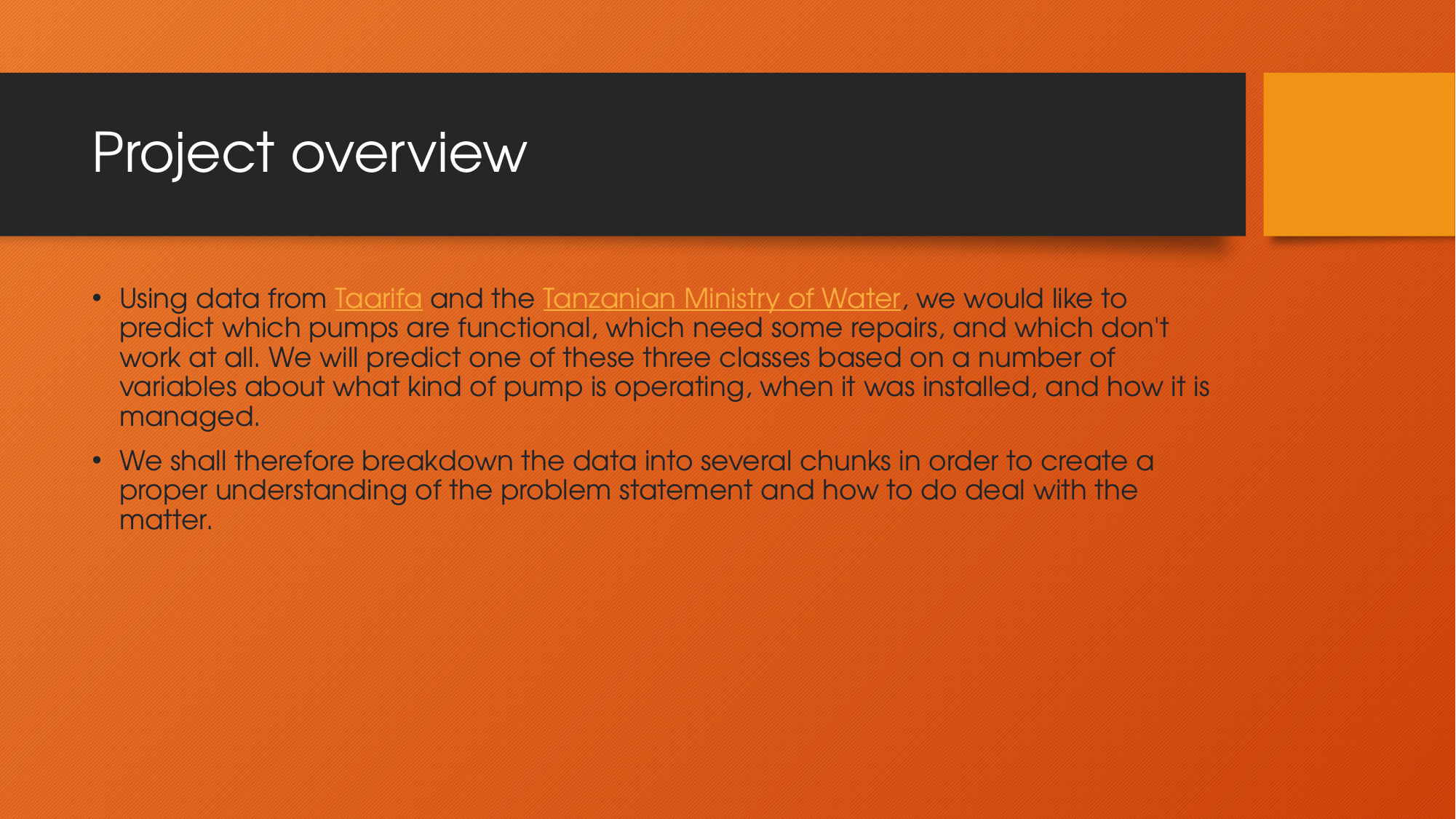

# Project overview
Using data from Taarifa and the Tanzanian Ministry of Water, we would like to predict which pumps are functional, which need some repairs, and which don't work at all. We will predict one of these three classes based on a number of variables about what kind of pump is operating, when it was installed, and how it is managed.
We shall therefore breakdown the data into several chunks in order to create a proper understanding of the problem statement and how to do deal with the matter.